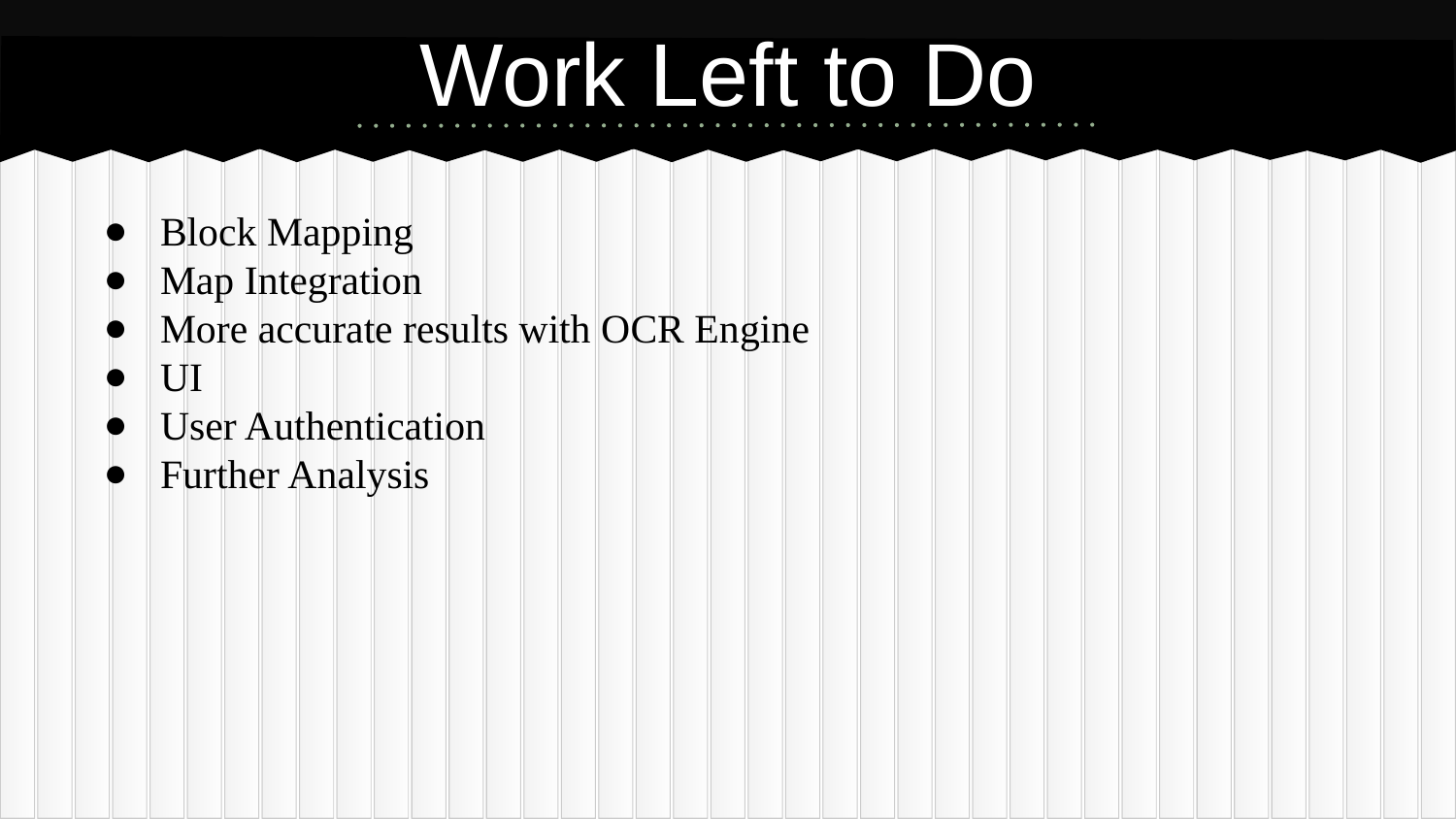

# Work Left to Do
Block Mapping
Map Integration
More accurate results with OCR Engine
UI
User Authentication
Further Analysis